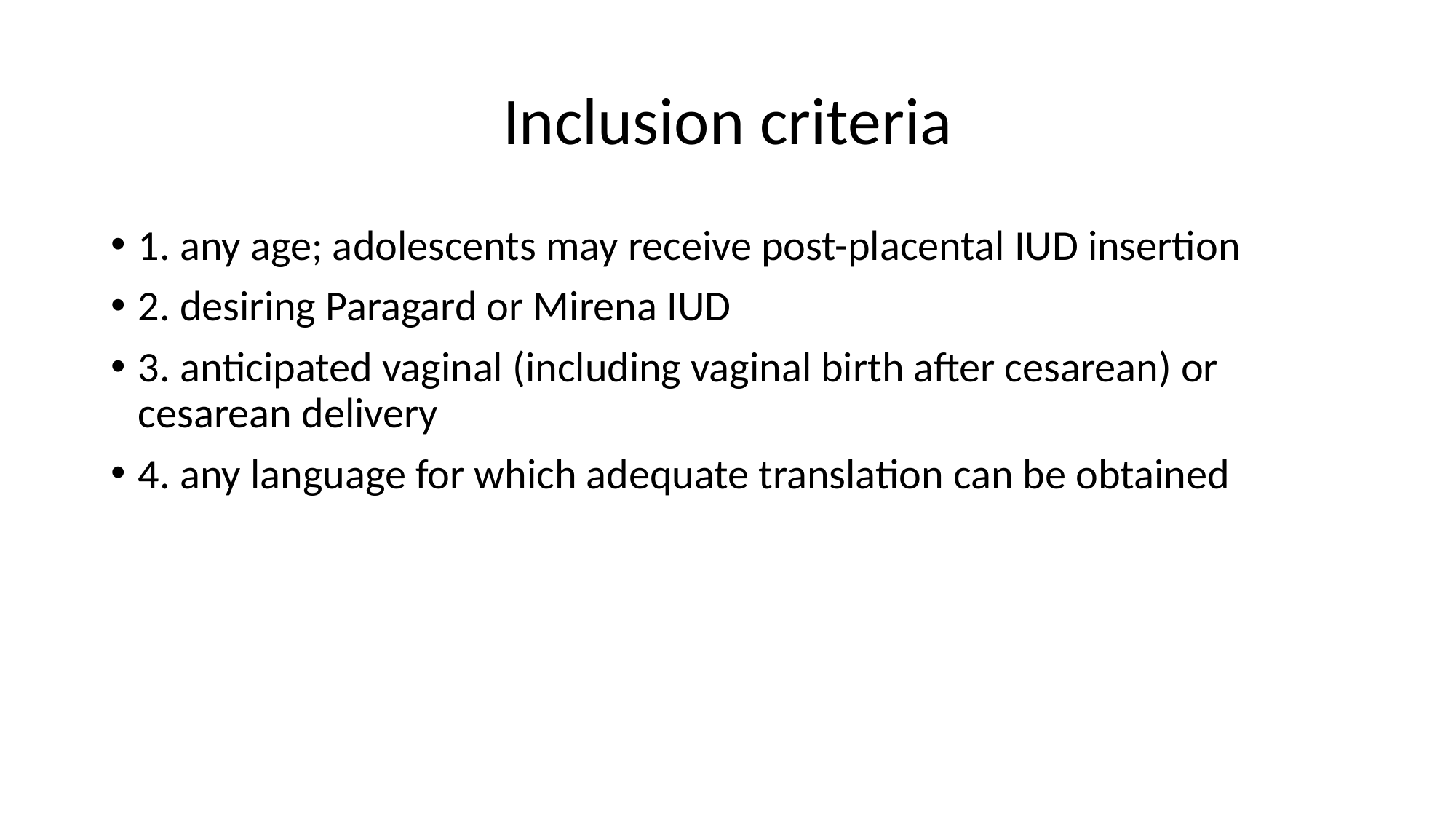

# Inclusion criteria
1. any age; adolescents may receive post-placental IUD insertion
2. desiring Paragard or Mirena IUD
3. anticipated vaginal (including vaginal birth after cesarean) or cesarean delivery
4. any language for which adequate translation can be obtained